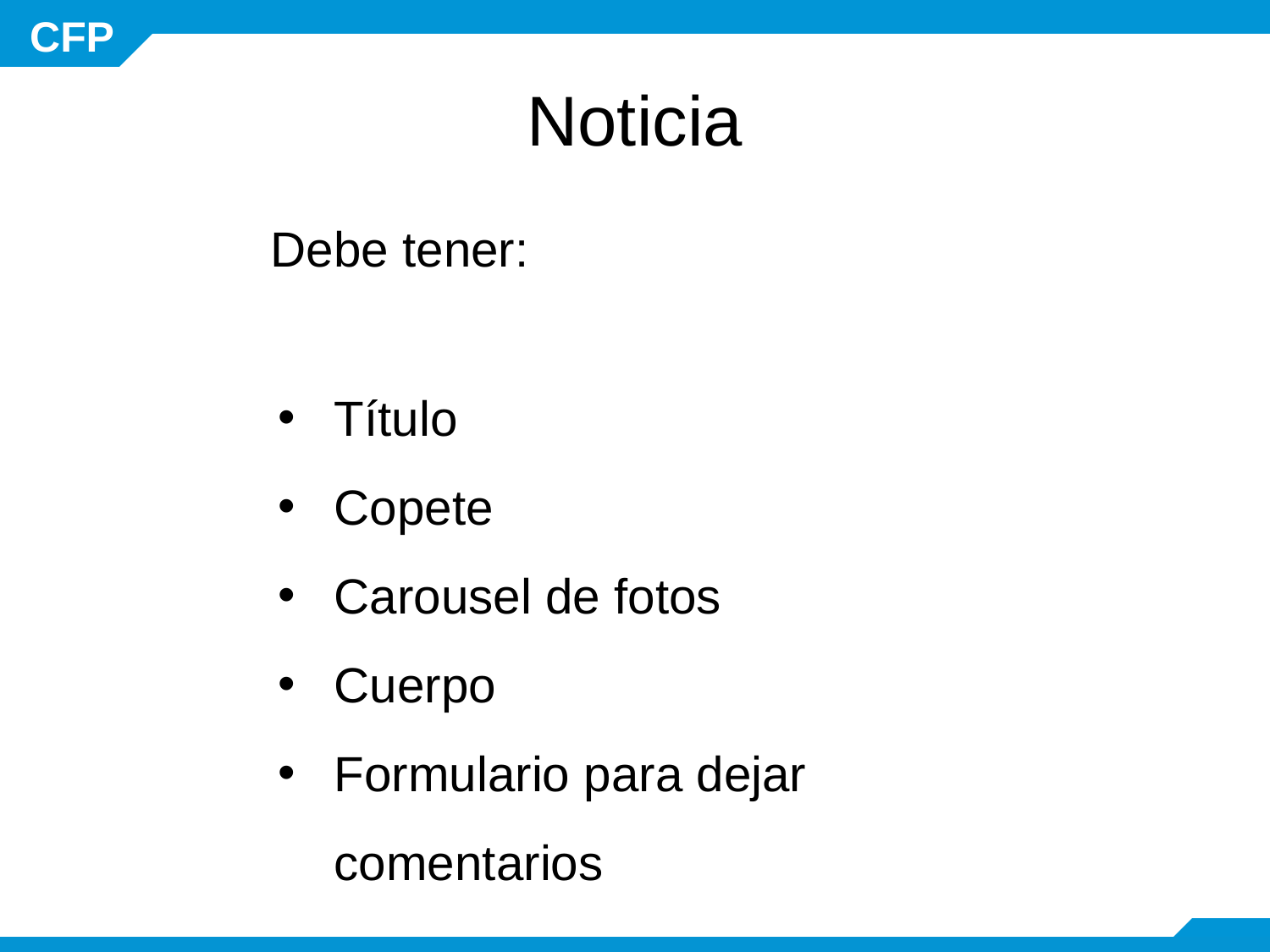

# Noticia
Debe tener:

Título
Copete
Carousel de fotos
Cuerpo
Formulario para dejar comentarios